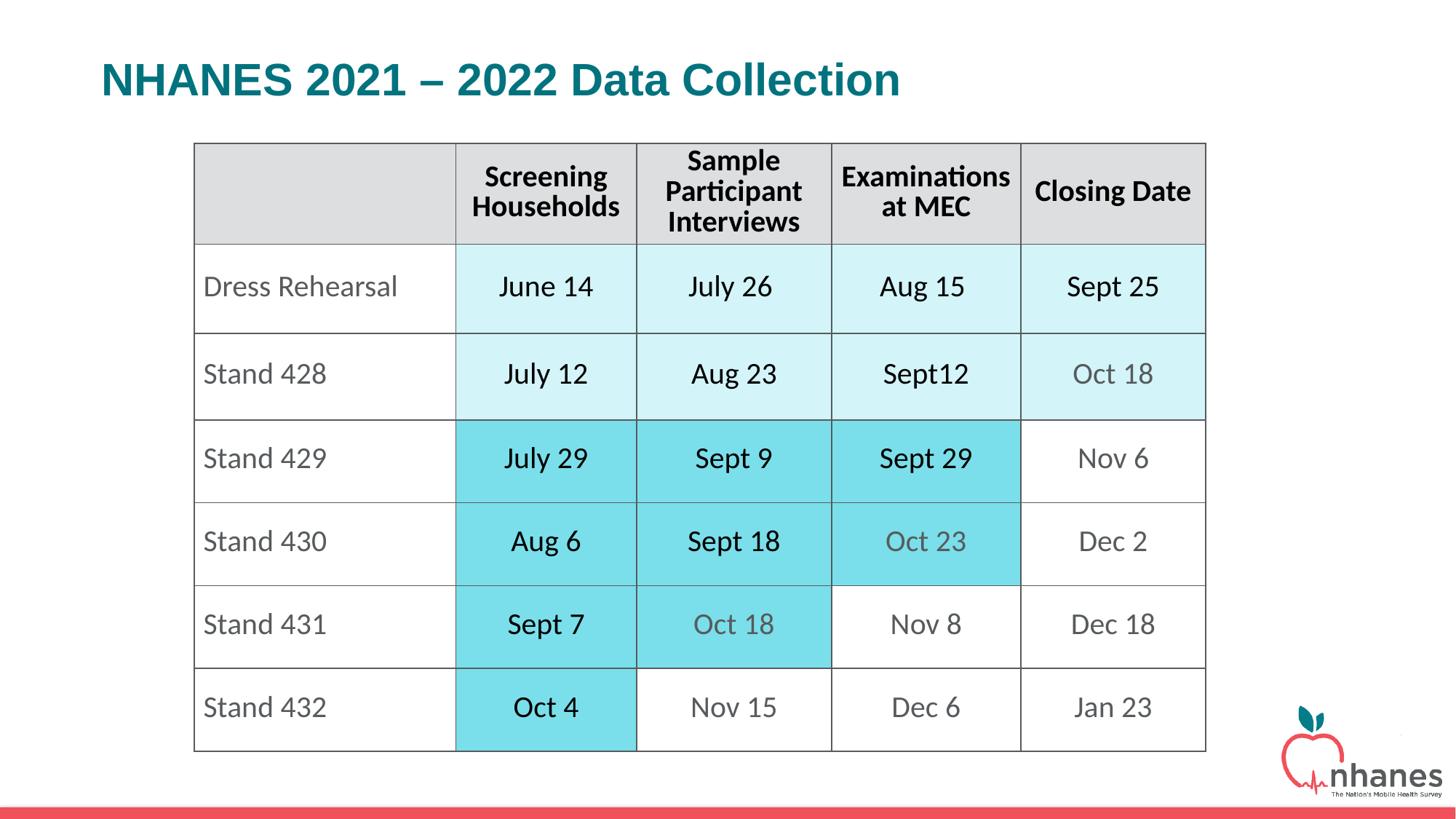

# NHANES 2021 – 2022 Data Collection
|  | Screening Households | Sample Participant Interviews | Examinations at MEC | Closing Date |
| --- | --- | --- | --- | --- |
| Dress Rehearsal | June 14 | July 26 | Aug 15 | Sept 25 |
| Stand 428 | July 12 | Aug 23 | Sept12 | Oct 18 |
| Stand 429 | July 29 | Sept 9 | Sept 29 | Nov 6 |
| Stand 430 | Aug 6 | Sept 18 | Oct 23 | Dec 2 |
| Stand 431 | Sept 7 | Oct 18 | Nov 8 | Dec 18 |
| Stand 432 | Oct 4 | Nov 15 | Dec 6 | Jan 23 |